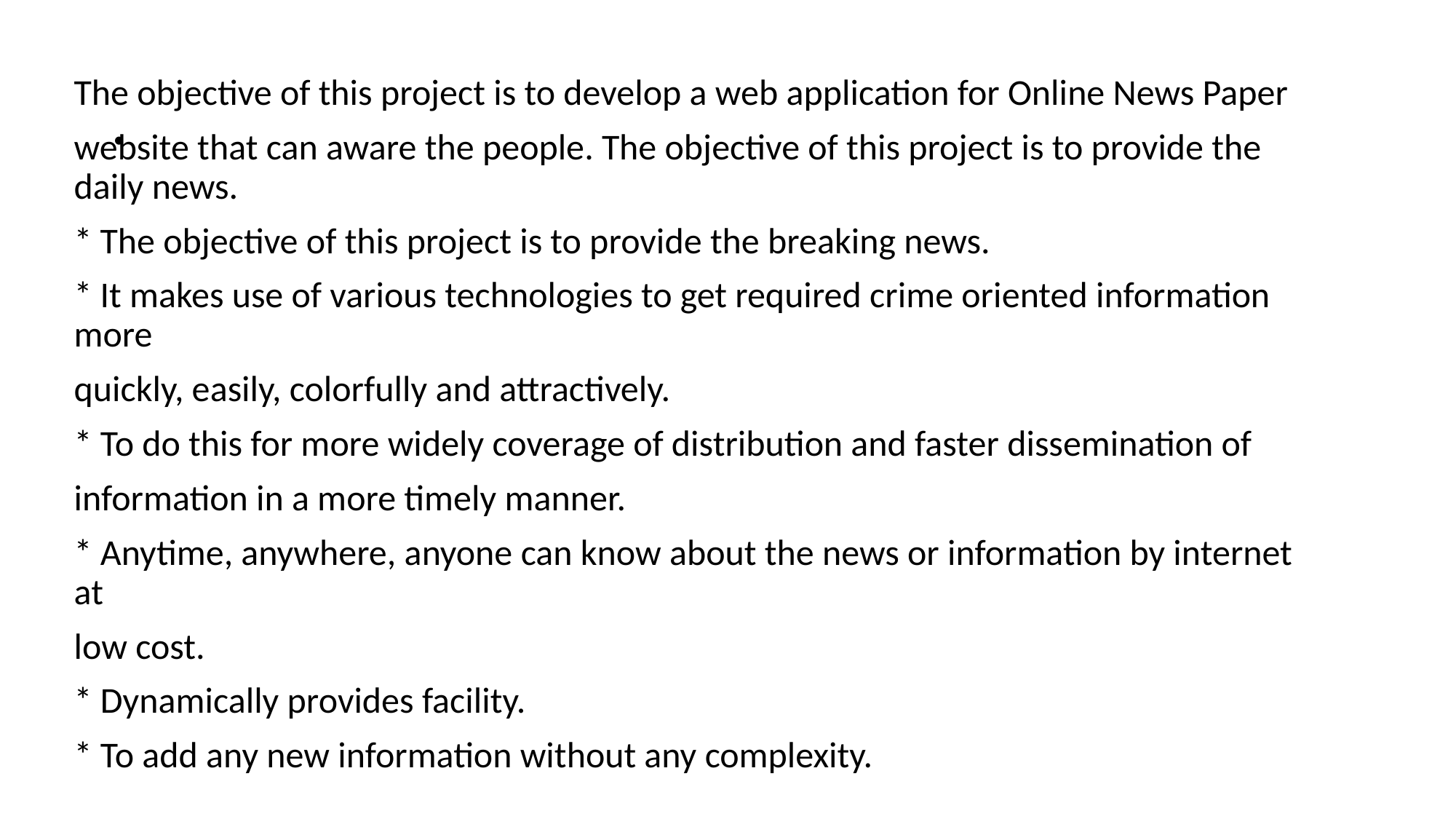

# .
The objective of this project is to develop a web application for Online News Paper
website that can aware the people. The objective of this project is to provide the daily news.
* The objective of this project is to provide the breaking news.
* It makes use of various technologies to get required crime oriented information more
quickly, easily, colorfully and attractively.
* To do this for more widely coverage of distribution and faster dissemination of
information in a more timely manner.
* Anytime, anywhere, anyone can know about the news or information by internet at
low cost.
* Dynamically provides facility.
* To add any new information without any complexity.